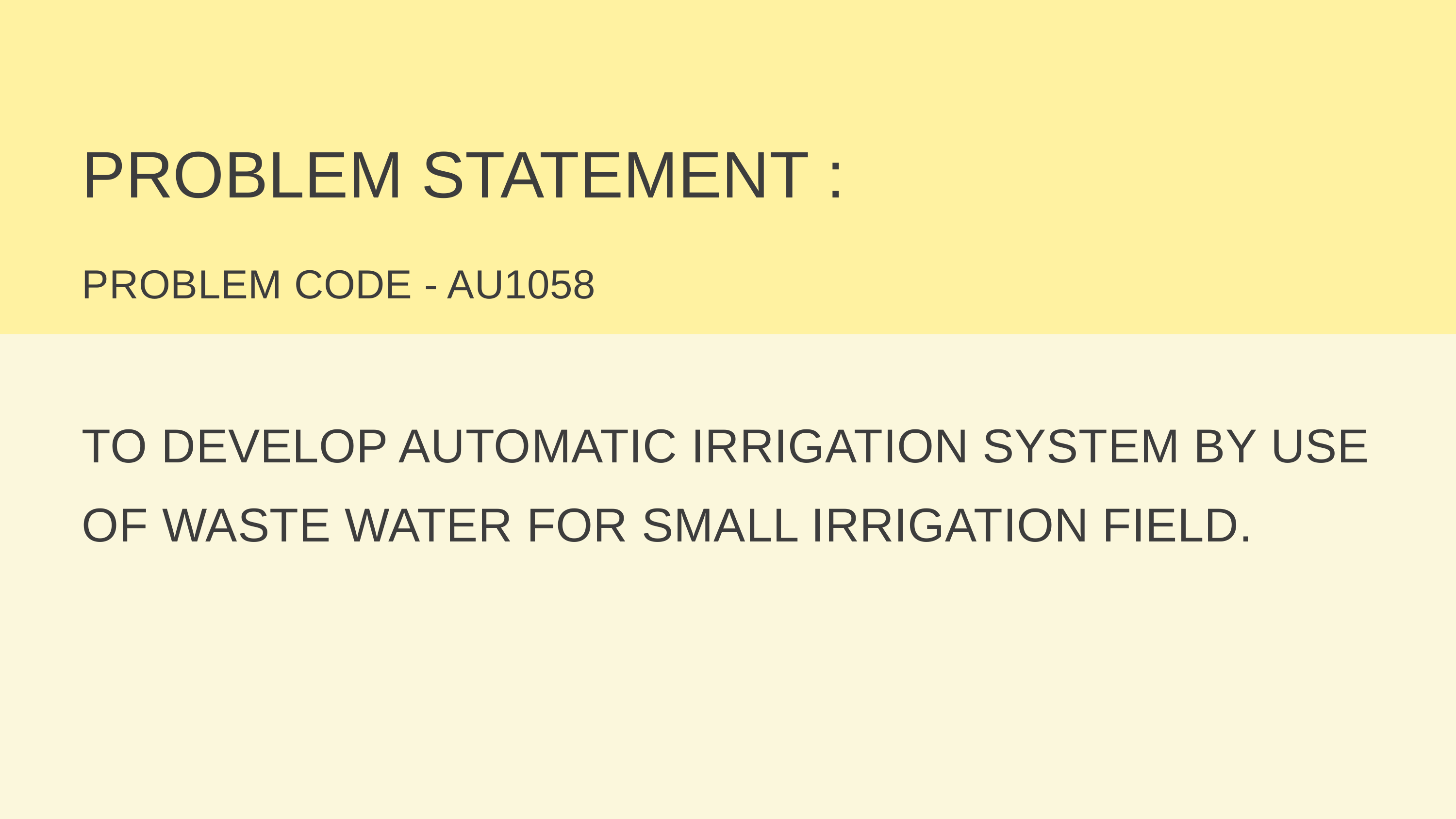

PROBLEM STATEMENT :
PROBLEM CODE - AU1058

TO DEVELOP AUTOMATIC IRRIGATION SYSTEM BY USE OF WASTE WATER FOR SMALL IRRIGATION FIELD.